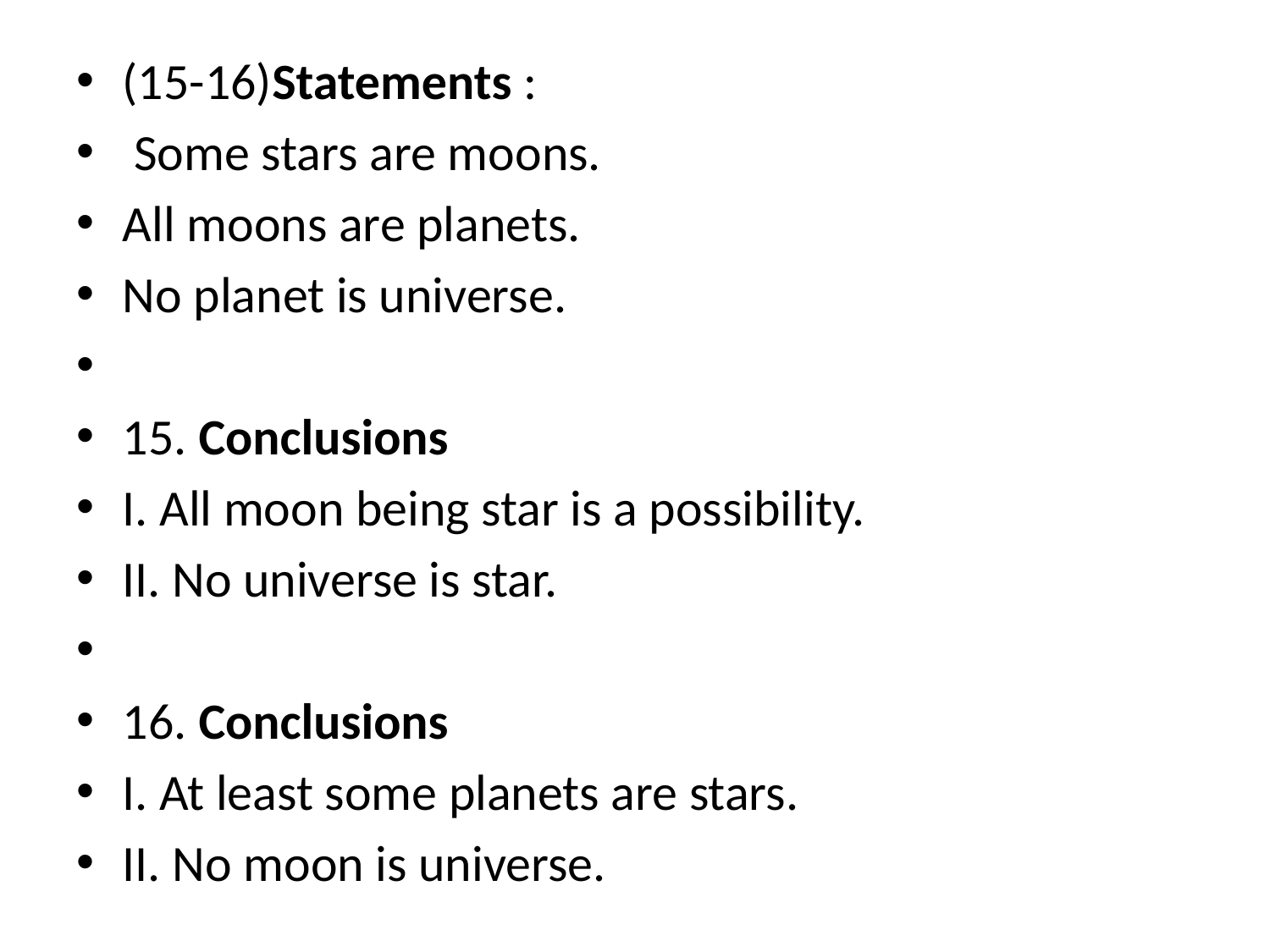

(15-16)Statements :
 Some stars are moons.
All moons are planets.
No planet is universe.

15. Conclusions
I. All moon being star is a possibility.
II. No universe is star.

16. Conclusions
I. At least some planets are stars.
II. No moon is universe.